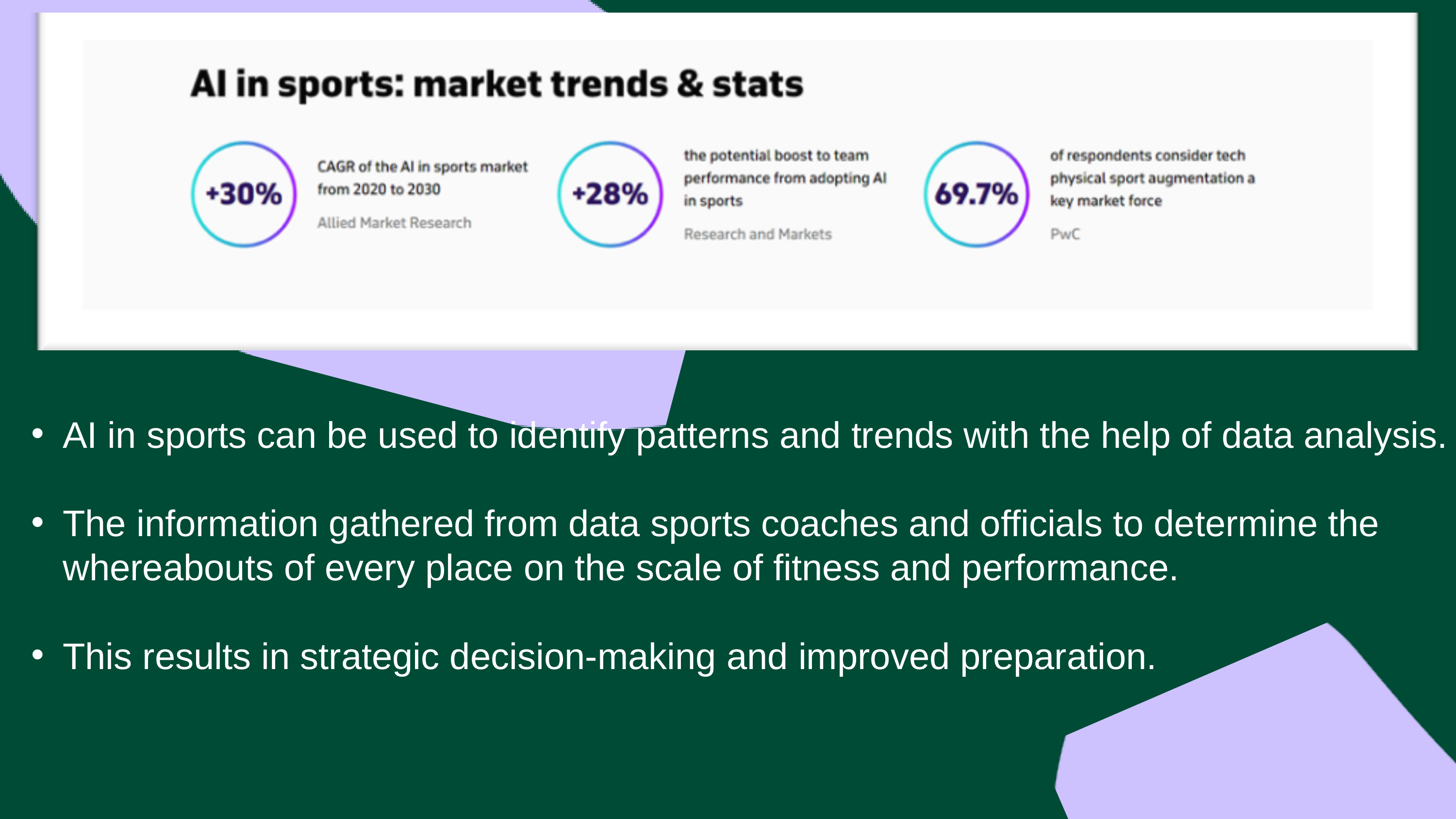

AI in sports can be used to identify patterns and trends with the help of data analysis.

The information gathered from data sports coaches and officials to determine the whereabouts of every place on the scale of fitness and performance.

This results in strategic decision-making and improved preparation.